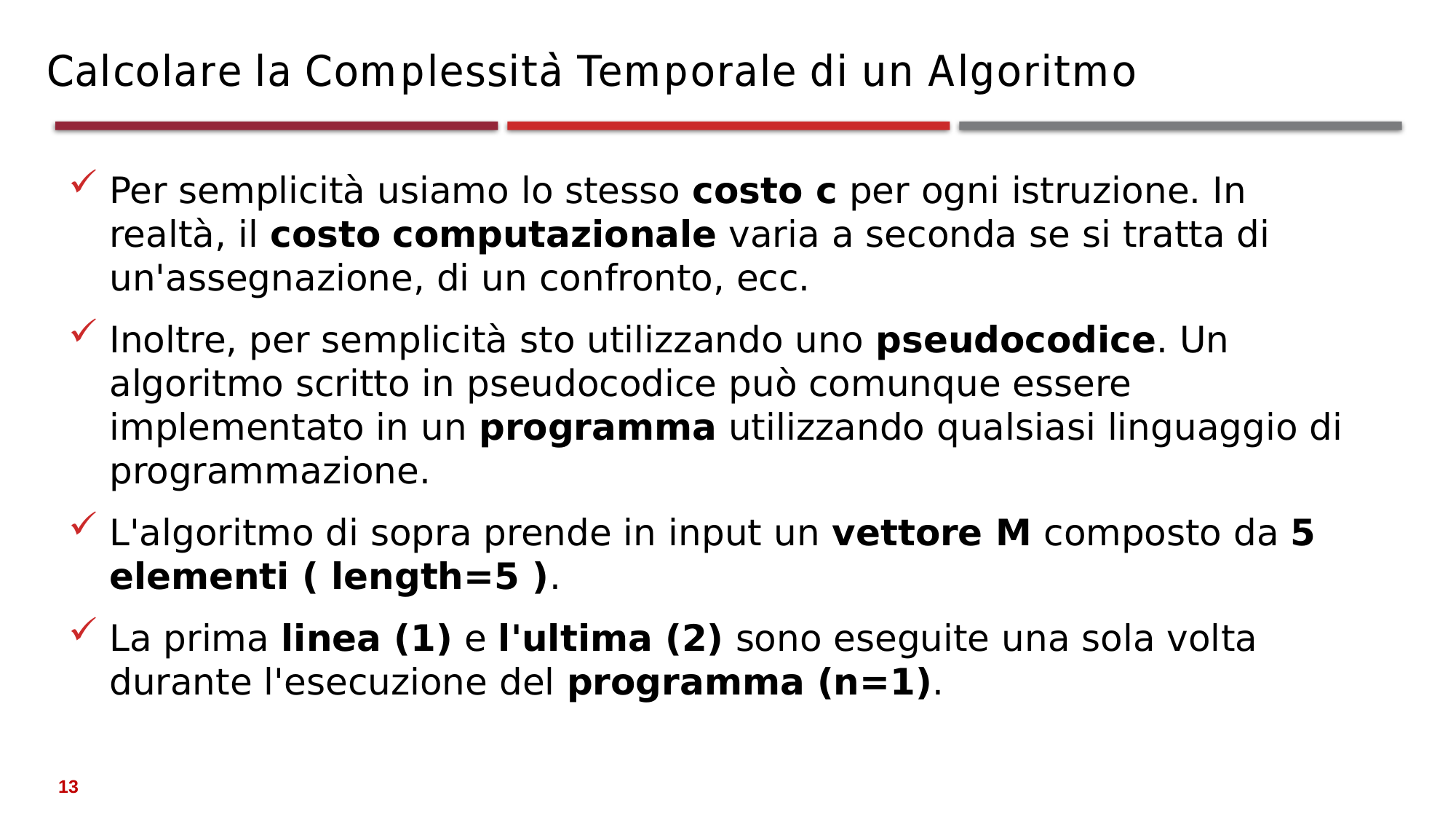

Calcolare la Complessità Temporale di un Algoritmo
Per semplicità usiamo lo stesso costo c per ogni istruzione. In realtà, il costo computazionale varia a seconda se si tratta di un'assegnazione, di un confronto, ecc.
Inoltre, per semplicità sto utilizzando uno pseudocodice. Un algoritmo scritto in pseudocodice può comunque essere implementato in un programma utilizzando qualsiasi linguaggio di programmazione.
L'algoritmo di sopra prende in input un vettore M composto da 5 elementi ( length=5 ).
La prima linea (1) e l'ultima (2) sono eseguite una sola volta durante l'esecuzione del programma (n=1).
13